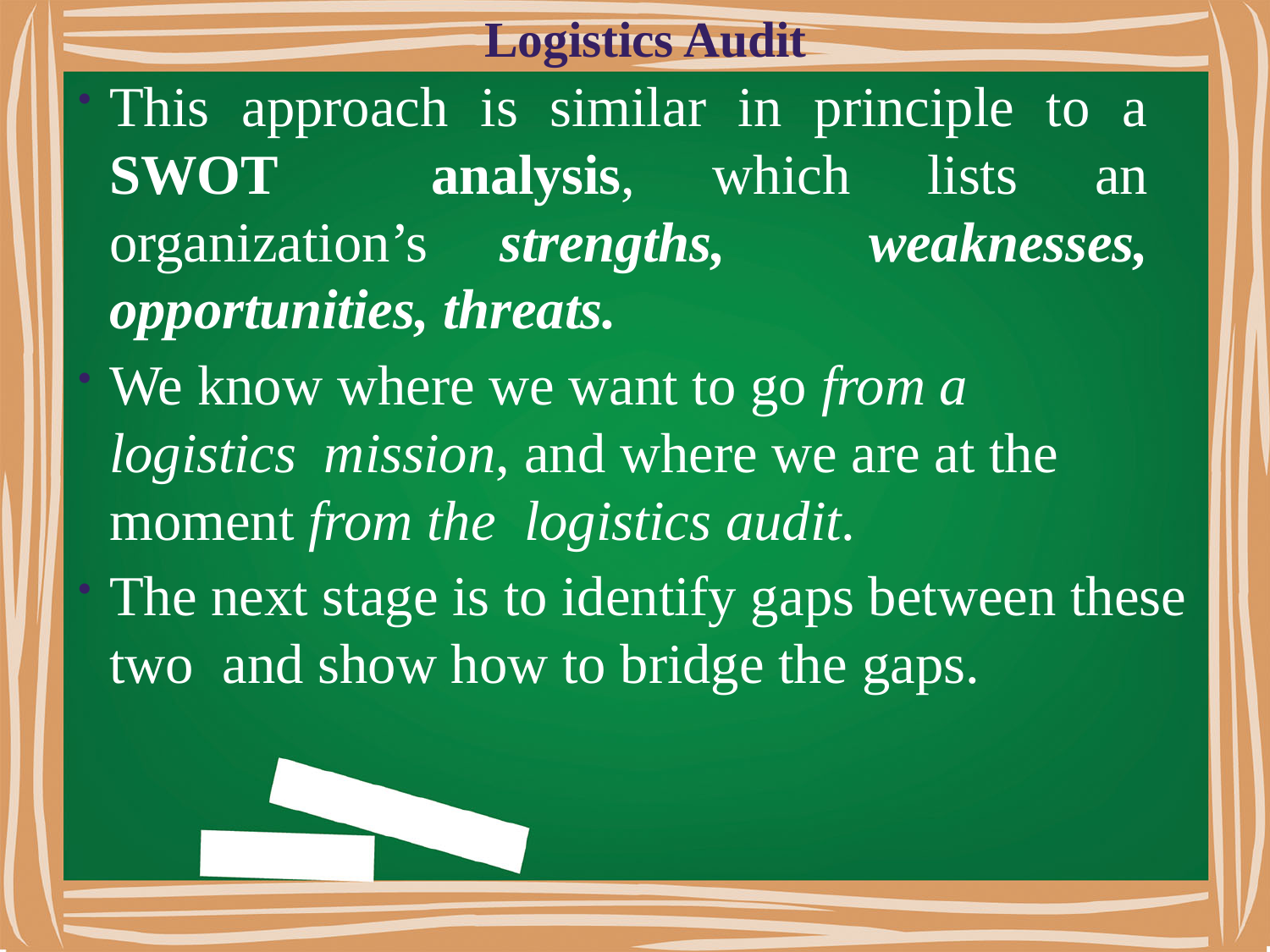

# Logistics Audit
This approach is similar in principle to a SWOT  analysis, which lists an organization’s strengths,  weaknesses, opportunities, threats.
We know where we want to go from a logistics  mission, and where we are at the moment from the  logistics audit.
The next stage is to identify gaps between these two  and show how to bridge the gaps.